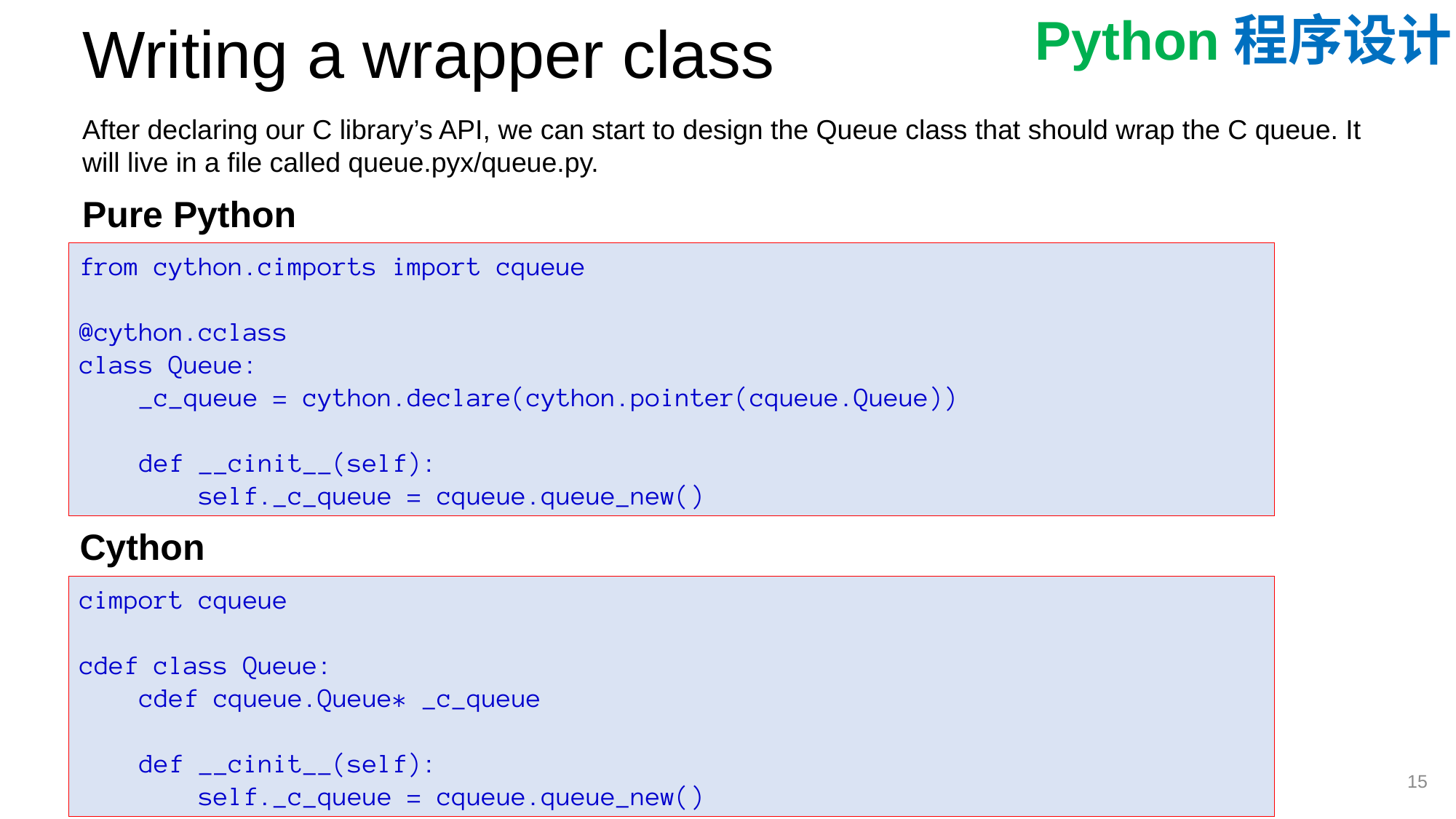

# Writing a wrapper class
After declaring our C library’s API, we can start to design the Queue class that should wrap the C queue. It will live in a file called queue.pyx/queue.py.
Pure Python
from cython.cimports import cqueue

@cython.cclass
class Queue:
    _c_queue = cython.declare(cython.pointer(cqueue.Queue))

    def __cinit__(self):
        self._c_queue = cqueue.queue_new()
Cython
cimport cqueue

cdef class Queue:
    cdef cqueue.Queue* _c_queue

    def __cinit__(self):
        self._c_queue = cqueue.queue_new()
15